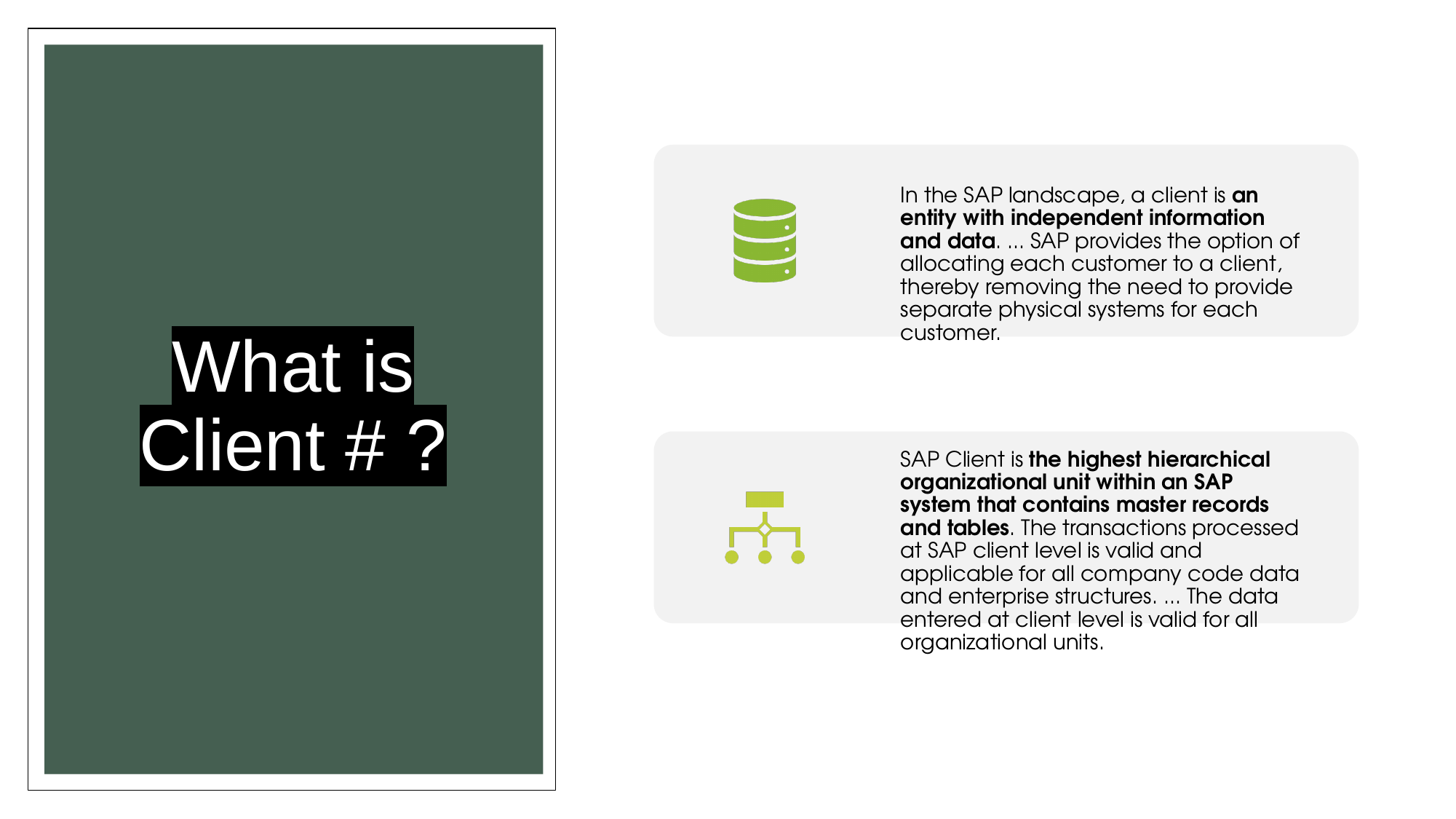

# What is Client # ?
In the SAP landscape, a client is an entity with independent information and data. ... SAP provides the option of allocating each customer to a client, thereby removing the need to provide separate physical systems for each customer.
SAP Client is the highest hierarchical organizational unit within an SAP system that contains master records and tables. The transactions processed at SAP client level is valid and applicable for all company code data and enterprise structures. ... The data entered at client level is valid for all organizational units.